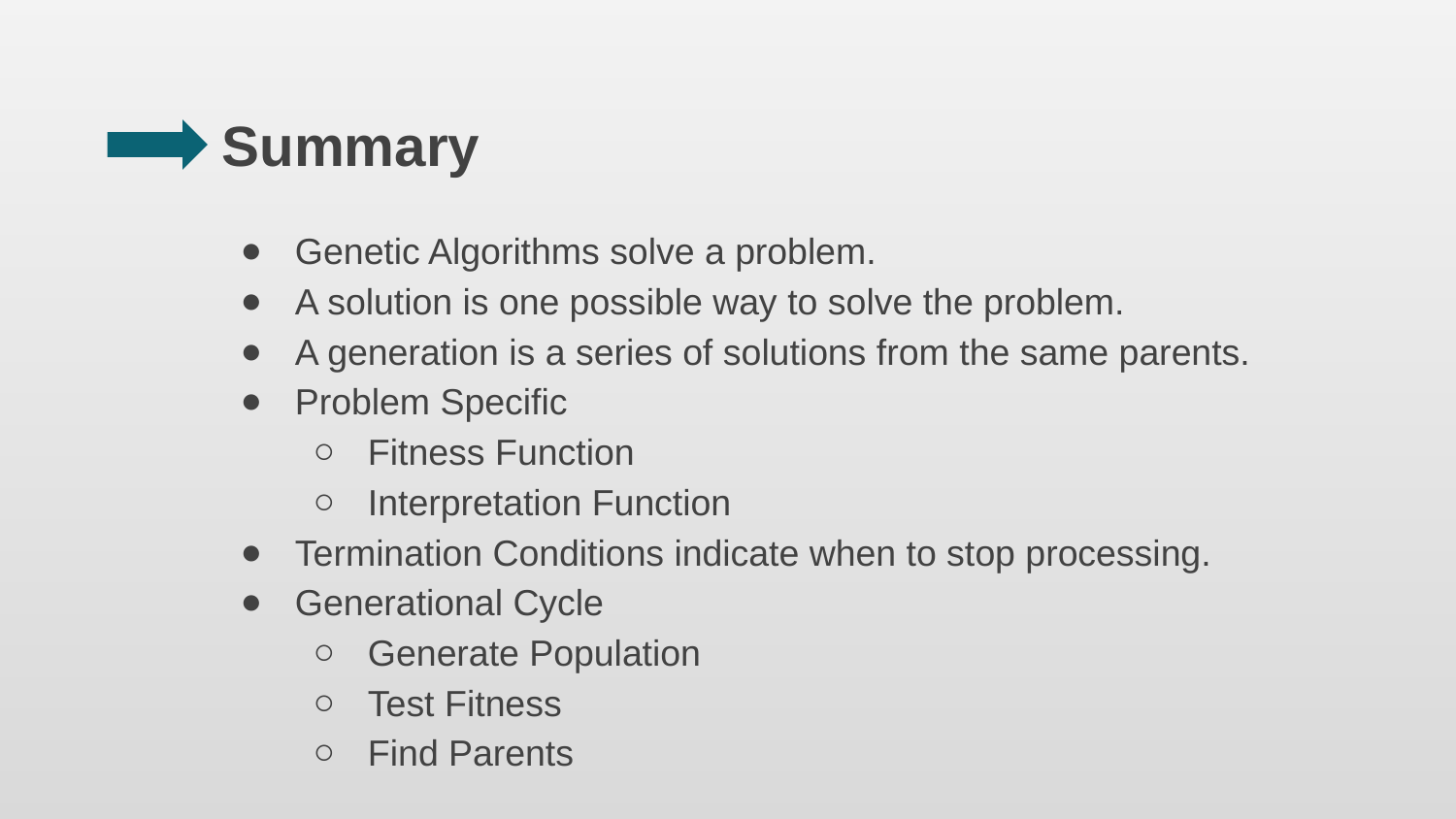

# Summary
Genetic Algorithms solve a problem.
A solution is one possible way to solve the problem.
A generation is a series of solutions from the same parents.
Problem Specific
Fitness Function
Interpretation Function
Termination Conditions indicate when to stop processing.
Generational Cycle
Generate Population
Test Fitness
Find Parents